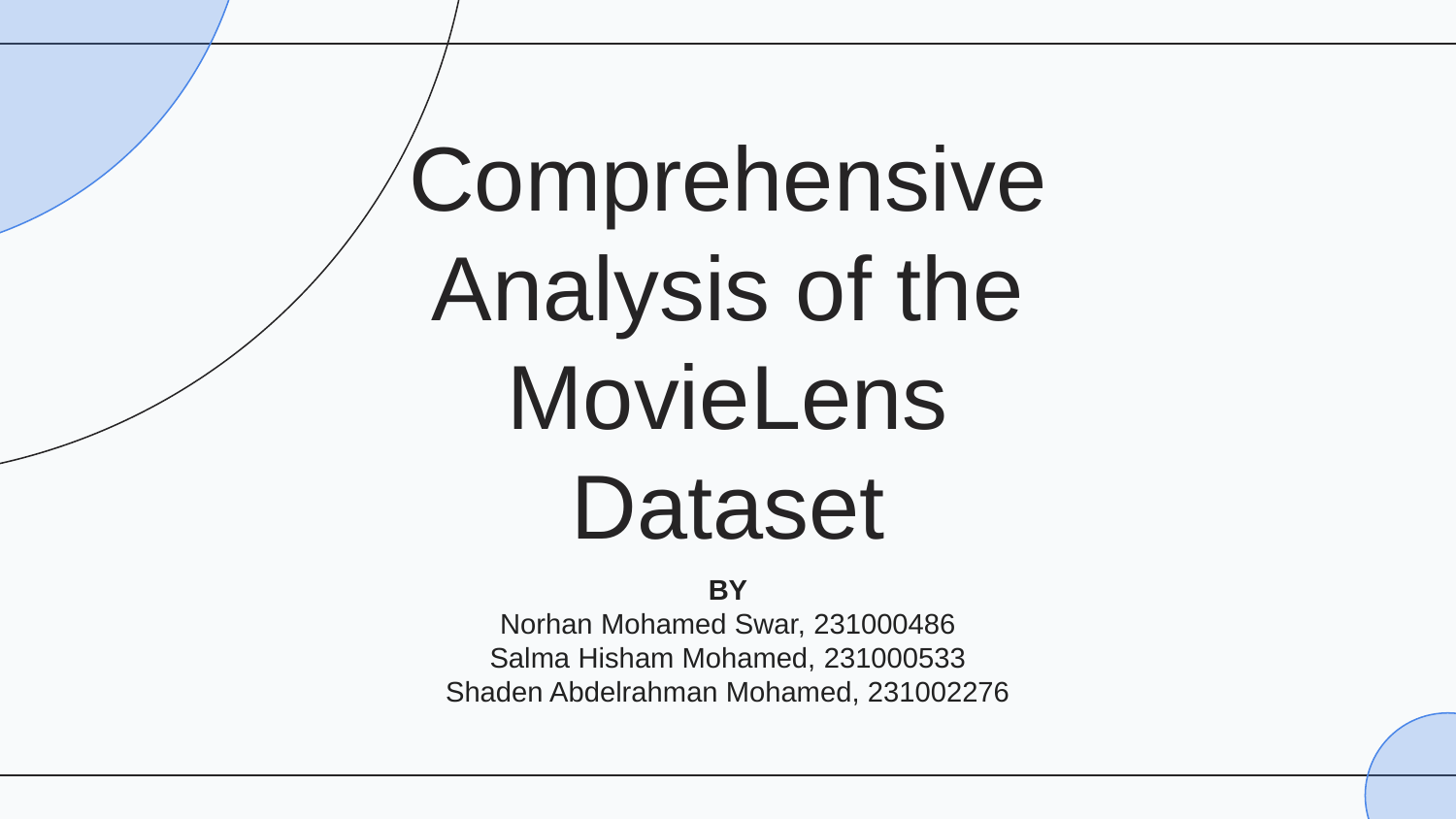

# Comprehensive Analysis of the MovieLens Dataset
BY
Norhan Mohamed Swar, 231000486
Salma Hisham Mohamed, 231000533
Shaden Abdelrahman Mohamed, 231002276